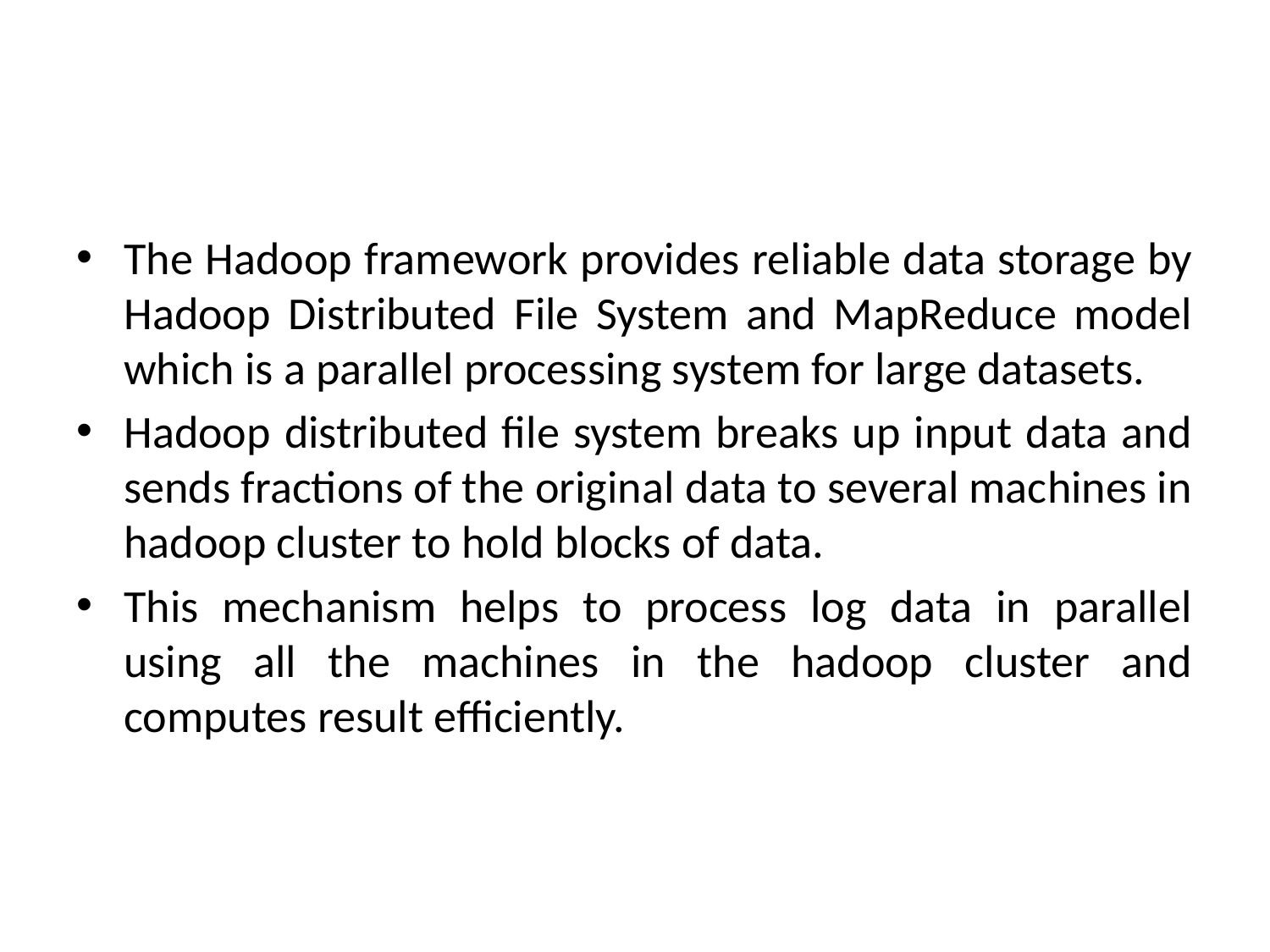

#
The Hadoop framework provides reliable data storage by Hadoop Distributed File System and MapReduce model which is a parallel processing system for large datasets.
Hadoop distributed file system breaks up input data and sends fractions of the original data to several machines in hadoop cluster to hold blocks of data.
This mechanism helps to process log data in parallel using all the machines in the hadoop cluster and computes result efficiently.